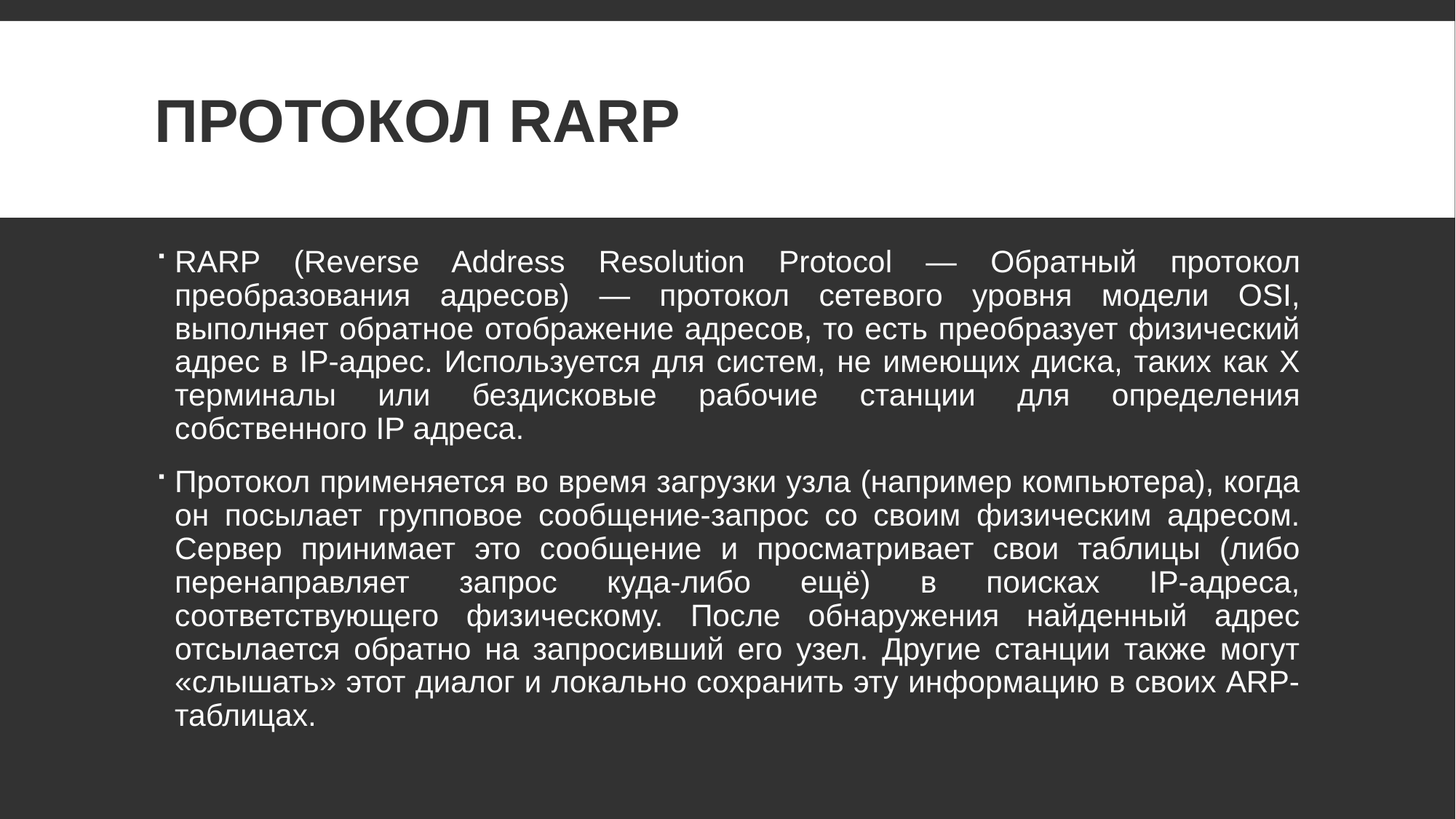

# Протокол RARP
RARP (Reverse Address Resolution Protocol — Обратный протокол преобразования адресов) — протокол сетевого уровня модели OSI, выполняет обратное отображение адресов, то есть преобразует физический адрес в IP-адрес. Используется для систем, не имеющих диска, таких как X терминалы или бездисковые рабочие станции для определения собственного IP адреса.
Протокол применяется во время загрузки узла (например компьютера), когда он посылает групповое сообщение-запрос со своим физическим адресом. Сервер принимает это сообщение и просматривает свои таблицы (либо перенаправляет запрос куда-либо ещё) в поисках IP-адреса, соответствующего физическому. После обнаружения найденный адрес отсылается обратно на запросивший его узел. Другие станции также могут «слышать» этот диалог и локально сохранить эту информацию в своих ARP-таблицах.